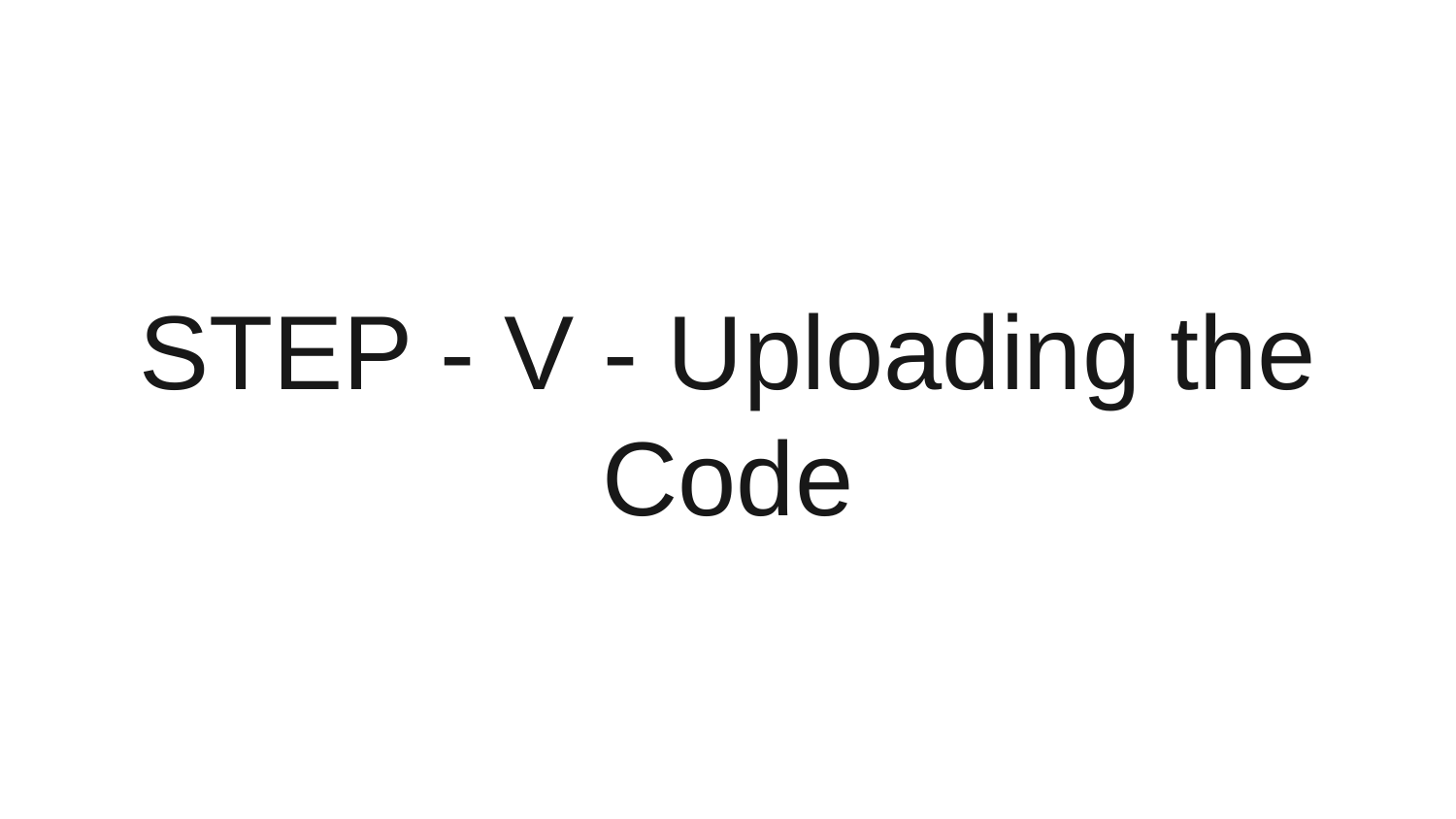

# STEP - V - Uploading the Code